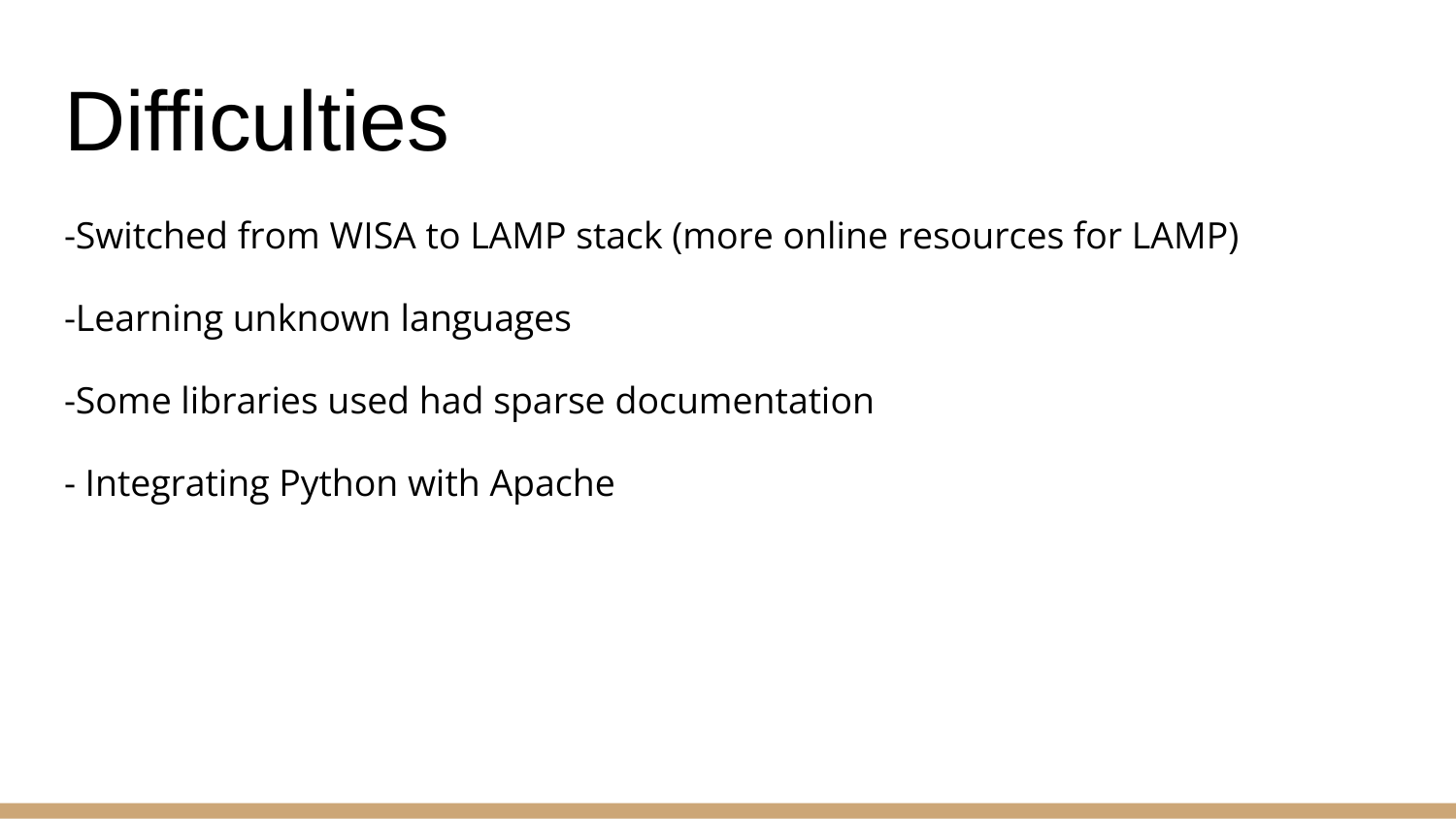

# Difficulties
-Switched from WISA to LAMP stack (more online resources for LAMP)
-Learning unknown languages
-Some libraries used had sparse documentation
- Integrating Python with Apache